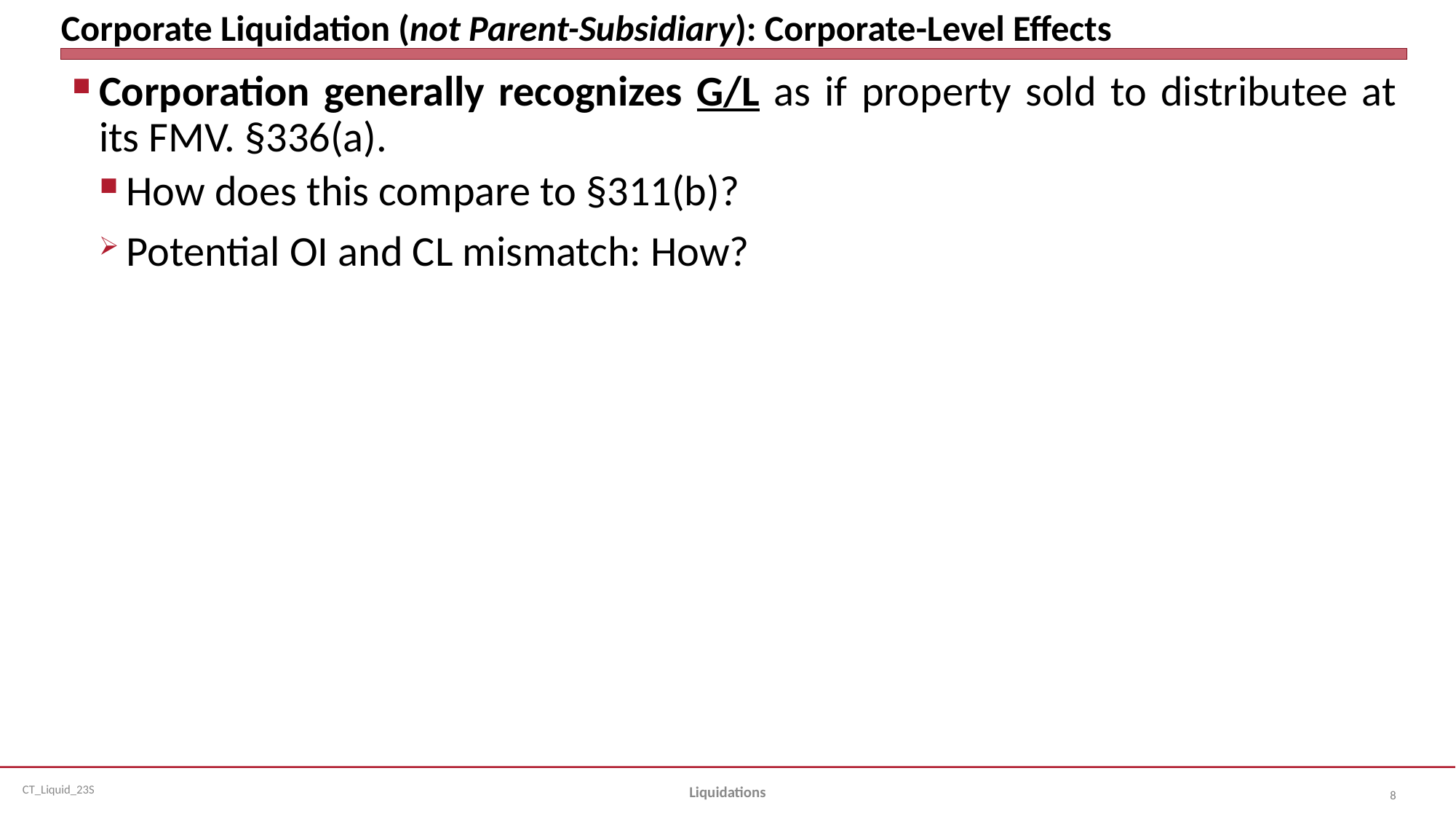

# Corporate Liquidation (not Parent-Subsidiary): Corporate-Level Effects
Corporation generally recognizes G/L as if property sold to distributee at its FMV. §336(a).
How does this compare to §311(b)?
Potential OI and CL mismatch: How?

Liquidations
8